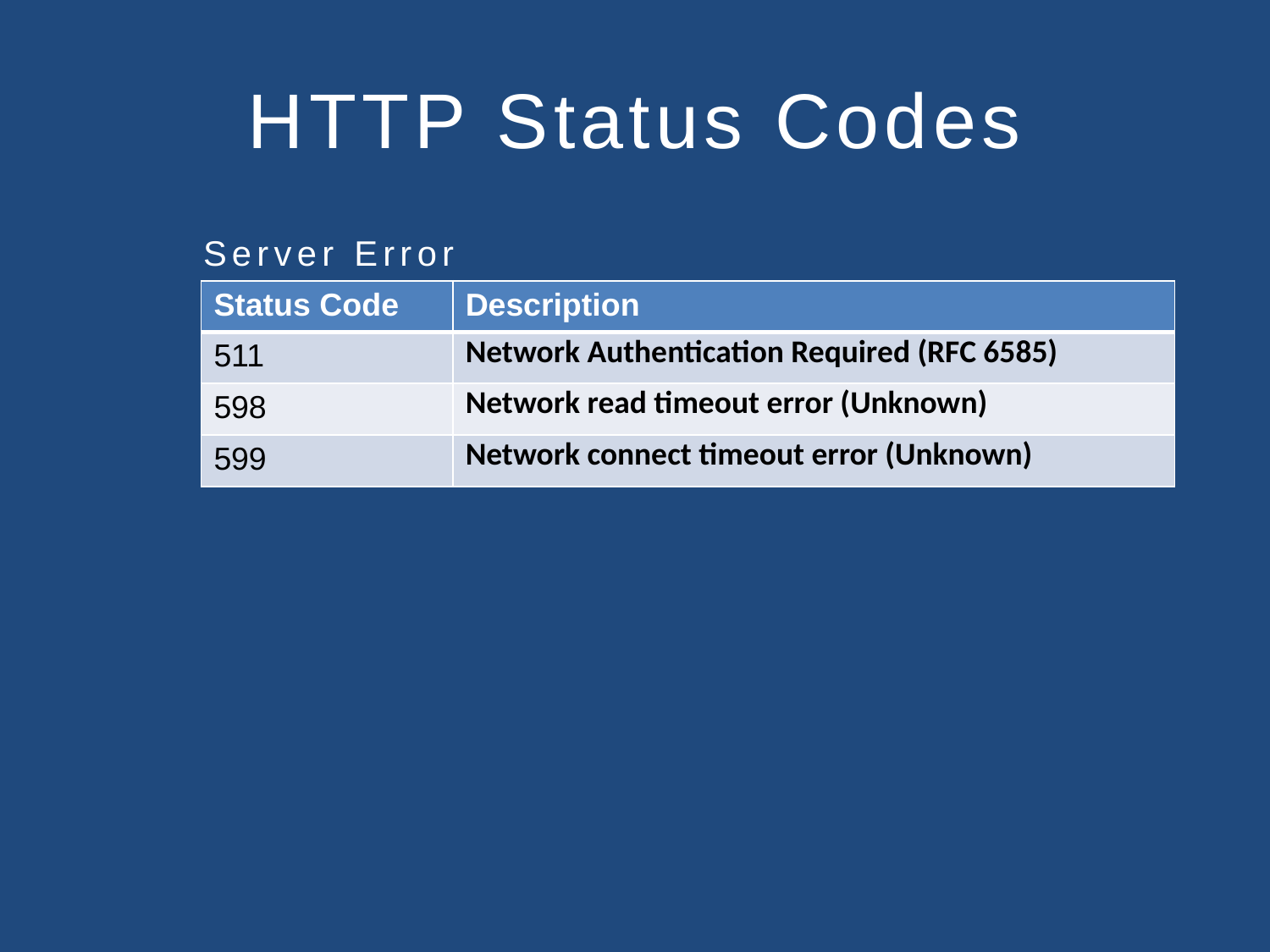

# HTTP Status Codes
Server Error
| Status Code | Description |
| --- | --- |
| 511 | Network Authentication Required (RFC 6585) |
| 598 | Network read timeout error (Unknown) |
| 599 | Network connect timeout error (Unknown) |